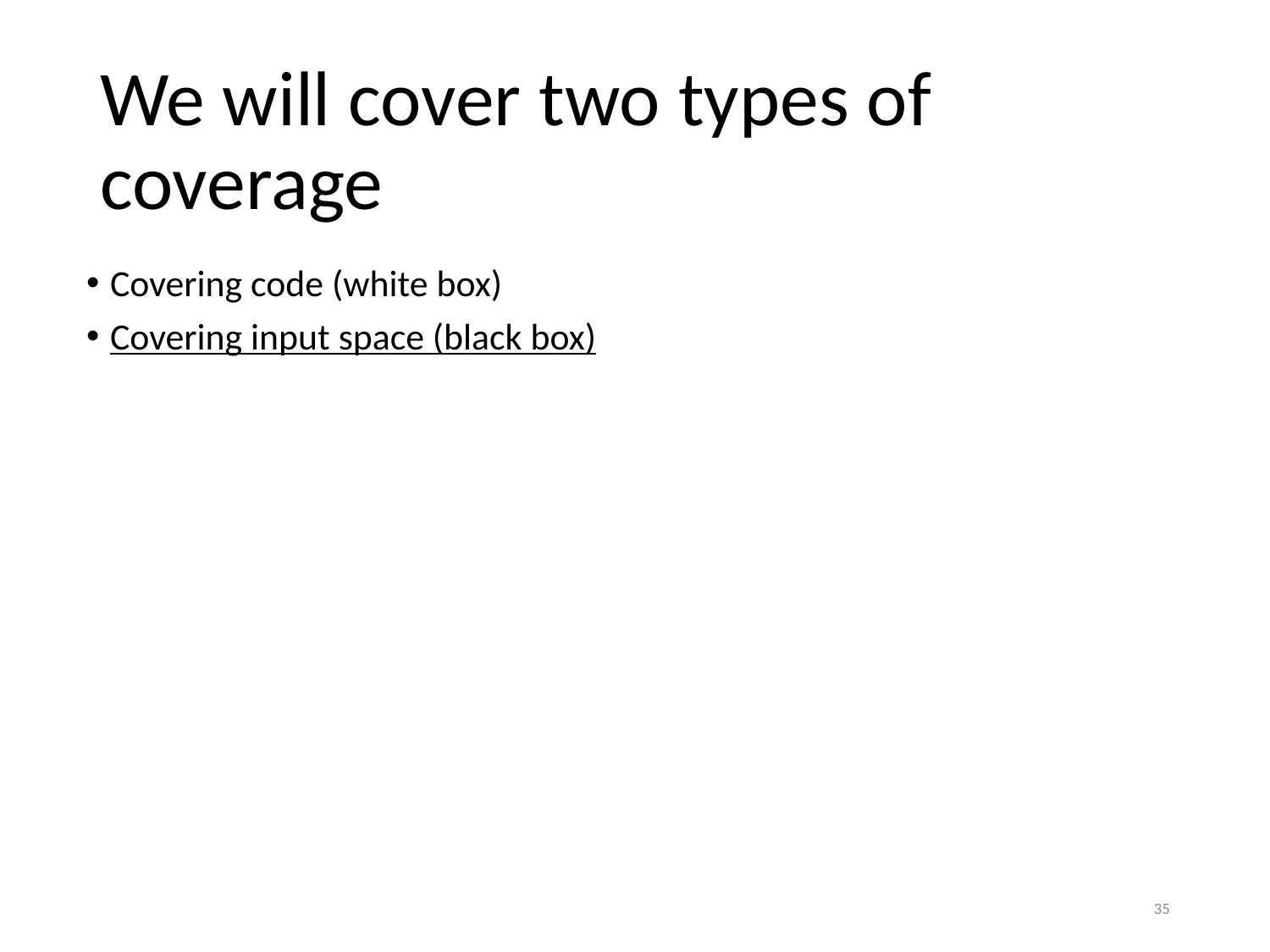

# We will cover two types of coverage
Covering code (white box)
Covering input space (black box)
35